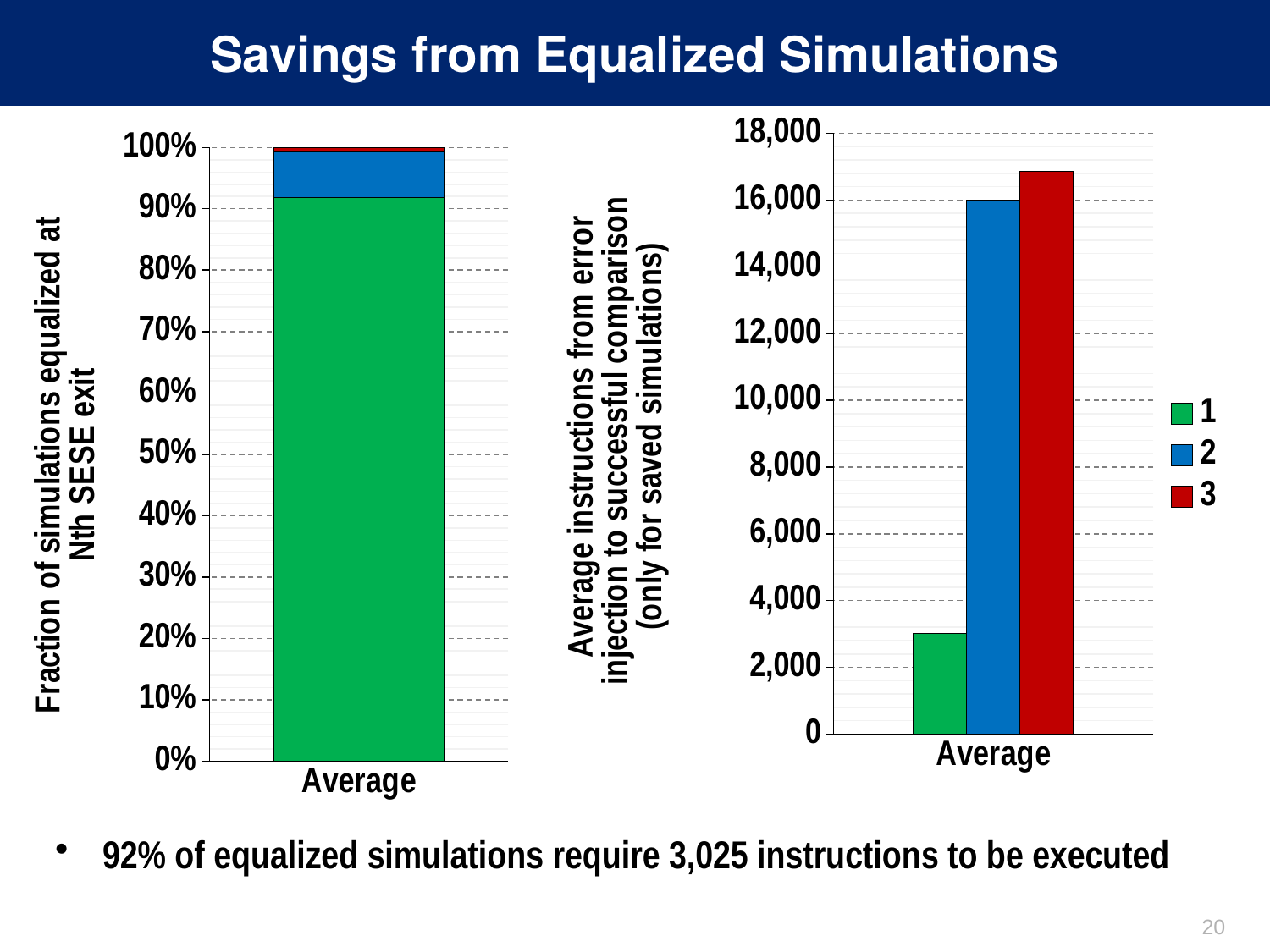

# Savings from Equalized Simulations

### Chart

| Category | 1 | 2 | 3 |
|---|---|---|---|
| Average | 3024.575476448431 | 15987.483066029303 | 16848.294722504237 |

### Chart

| Category | 1 | 2 | 3 |
|---|---|---|---|
| Average | 0.9187034701727161 | 0.07343080155307477 | 0.007865728274208903 |
92% of equalized simulations require 3,025 instructions to be executed
20